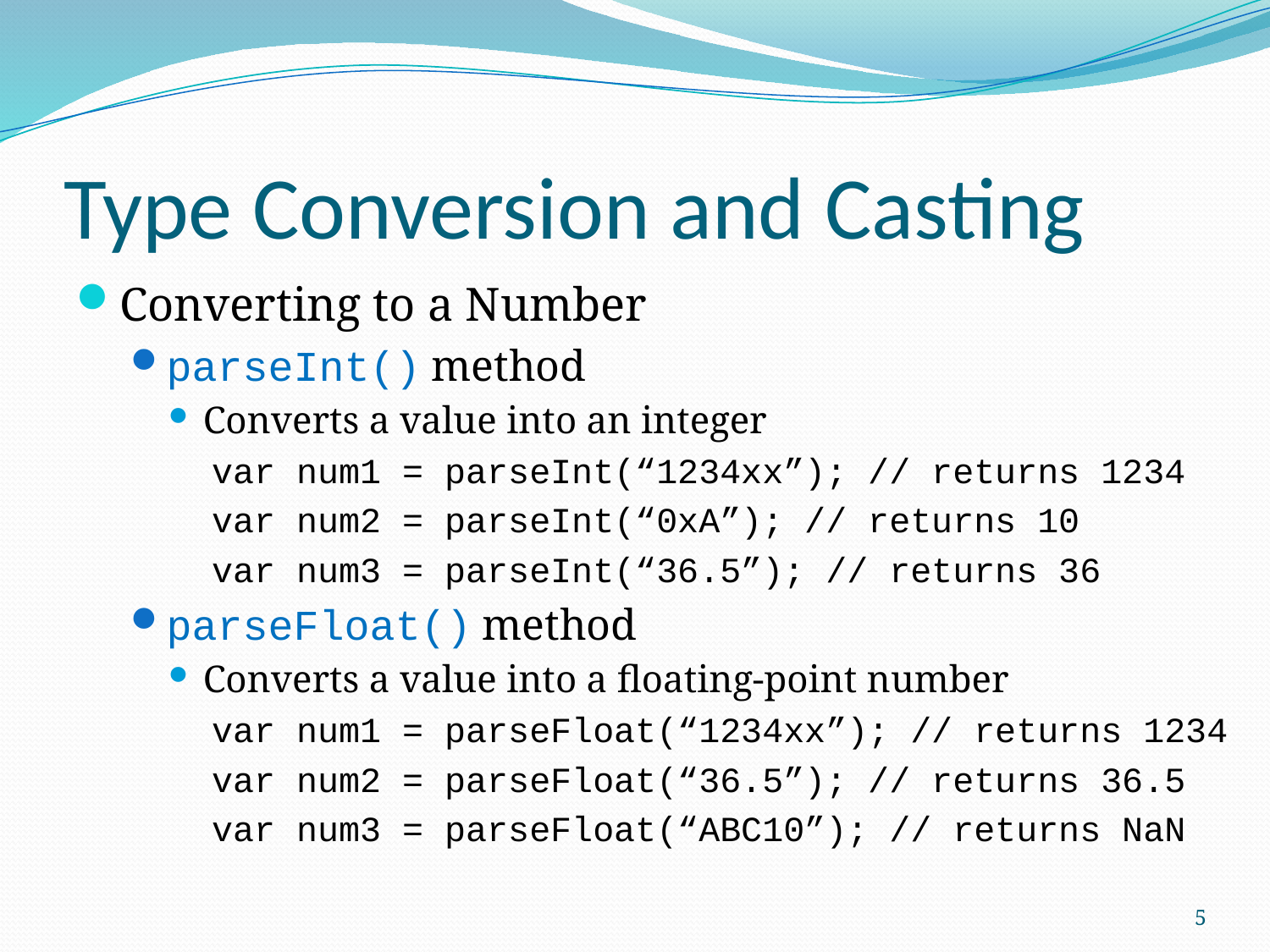

# Type Conversion and Casting
Converting to a Number
parseInt() method
Converts a value into an integer
var num1 = parseInt(“1234xx”); // returns 1234
var num2 = parseInt(“0xA”); // returns 10
var num3 = parseInt(“36.5”); // returns 36
parseFloat() method
Converts a value into a floating-point number
var num1 = parseFloat(“1234xx”); // returns 1234
var num2 = parseFloat(“36.5”); // returns 36.5
var num3 = parseFloat(“ABC10”); // returns NaN
5